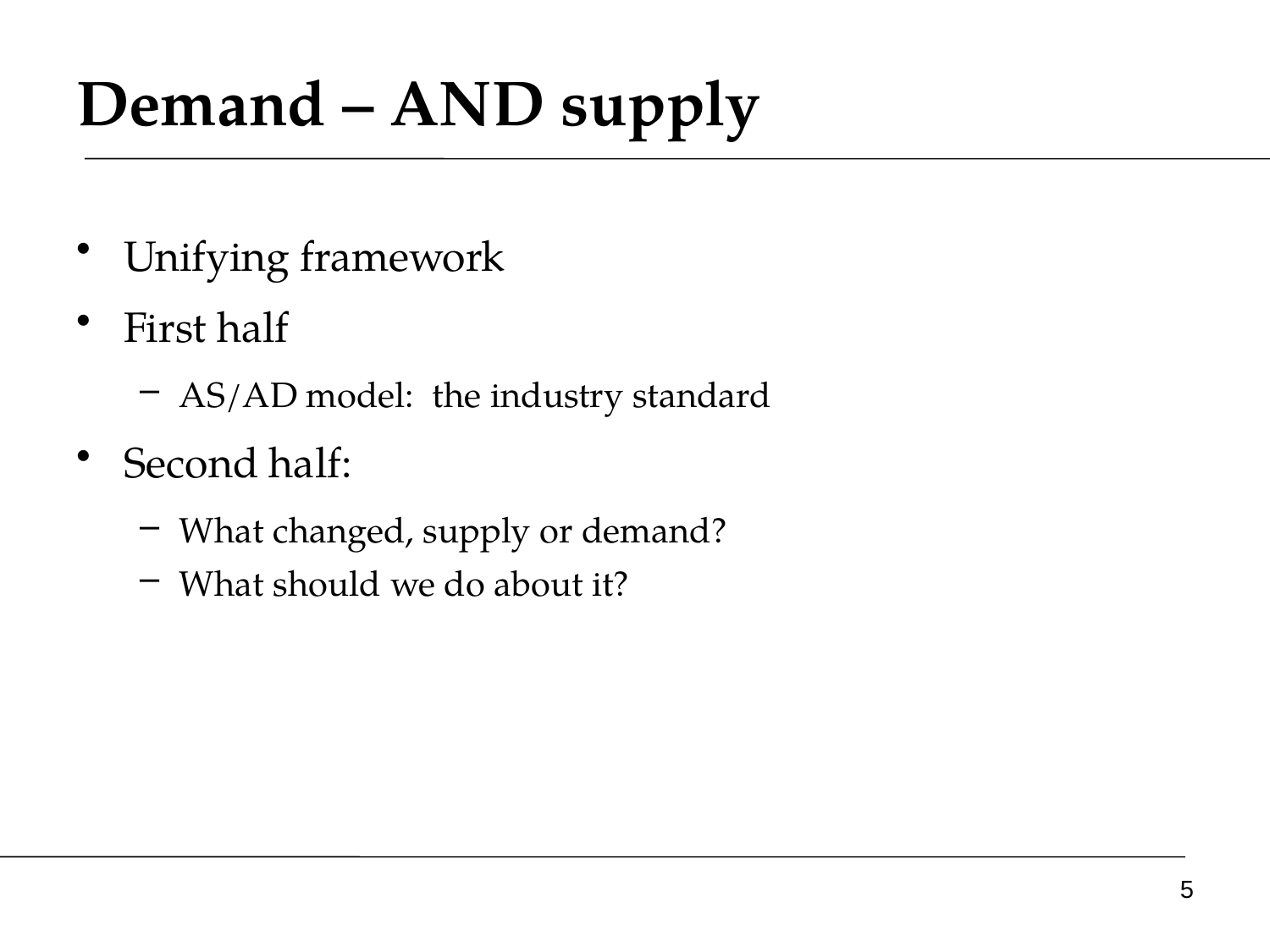

# Demand – AND supply
Unifying framework
First half
AS/AD model:  the industry standard
Second half:
What changed, supply or demand?
What should we do about it?
5